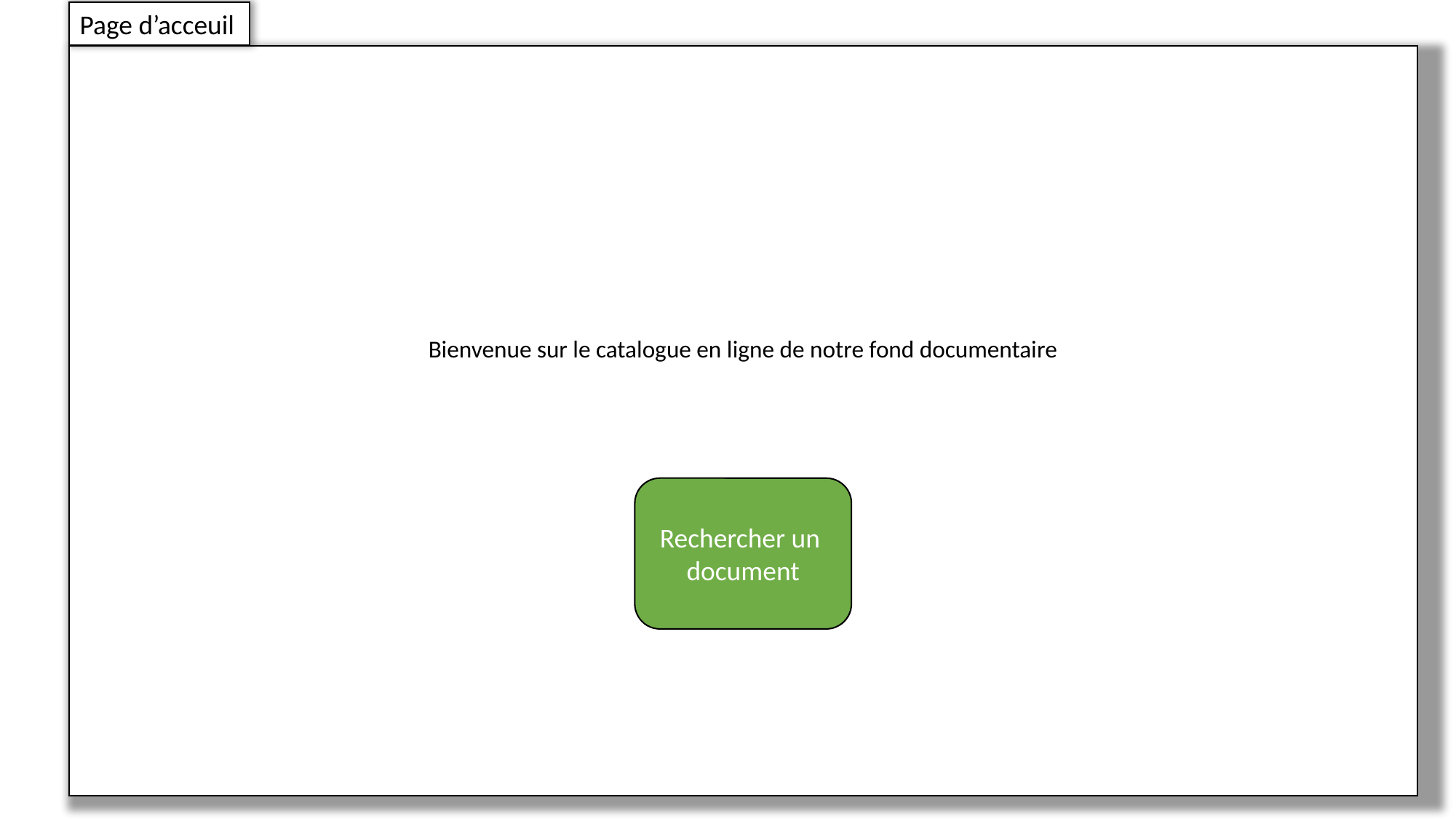

Page d’acceuil

Bienvenue sur le catalogue en ligne de notre fond documentaire
Rechercher un  document